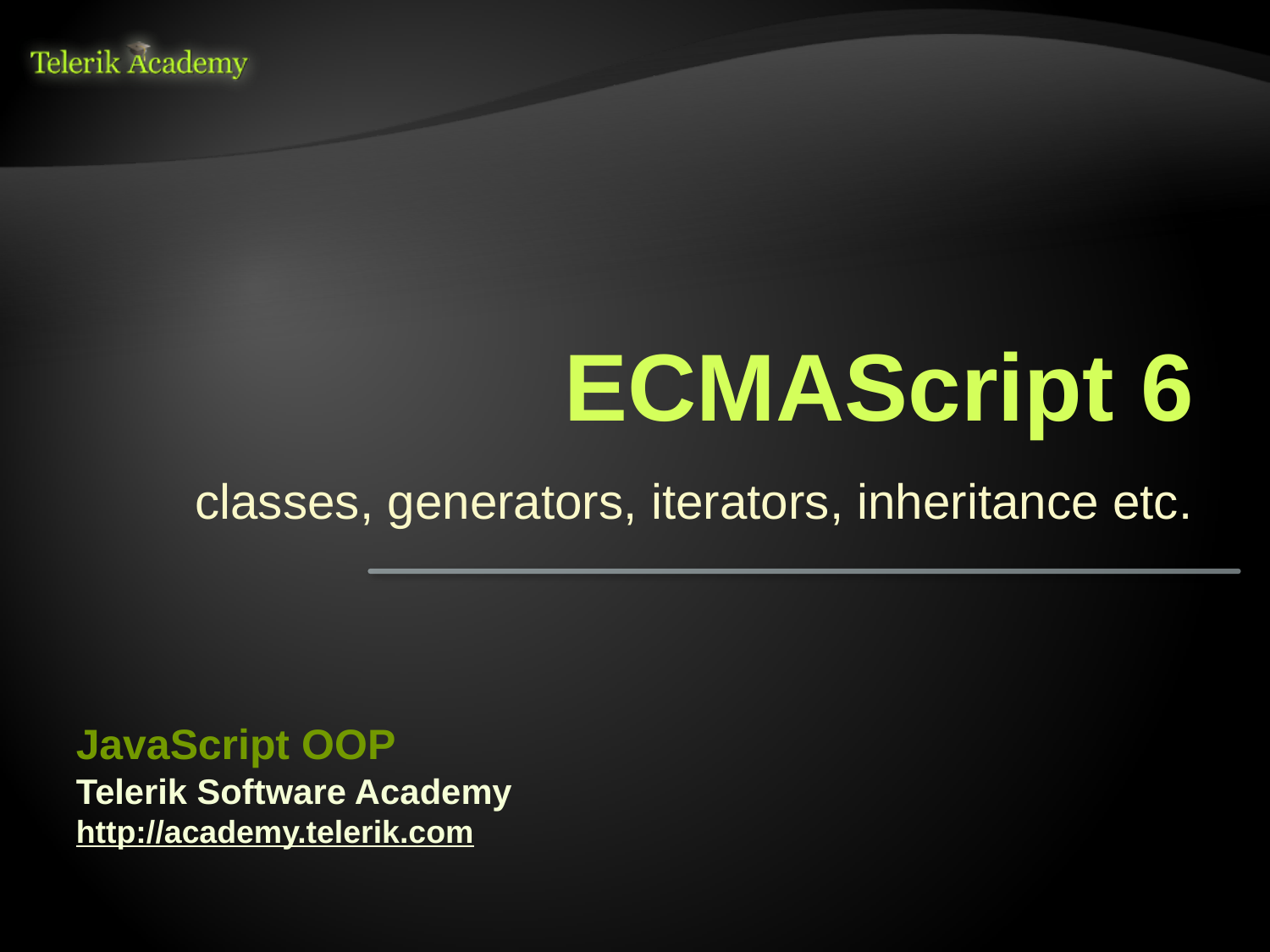

# ECMAScript 6
classes, generators, iterators, inheritance etc.
JavaScript OOP
Telerik Software Academy
http://academy.telerik.com